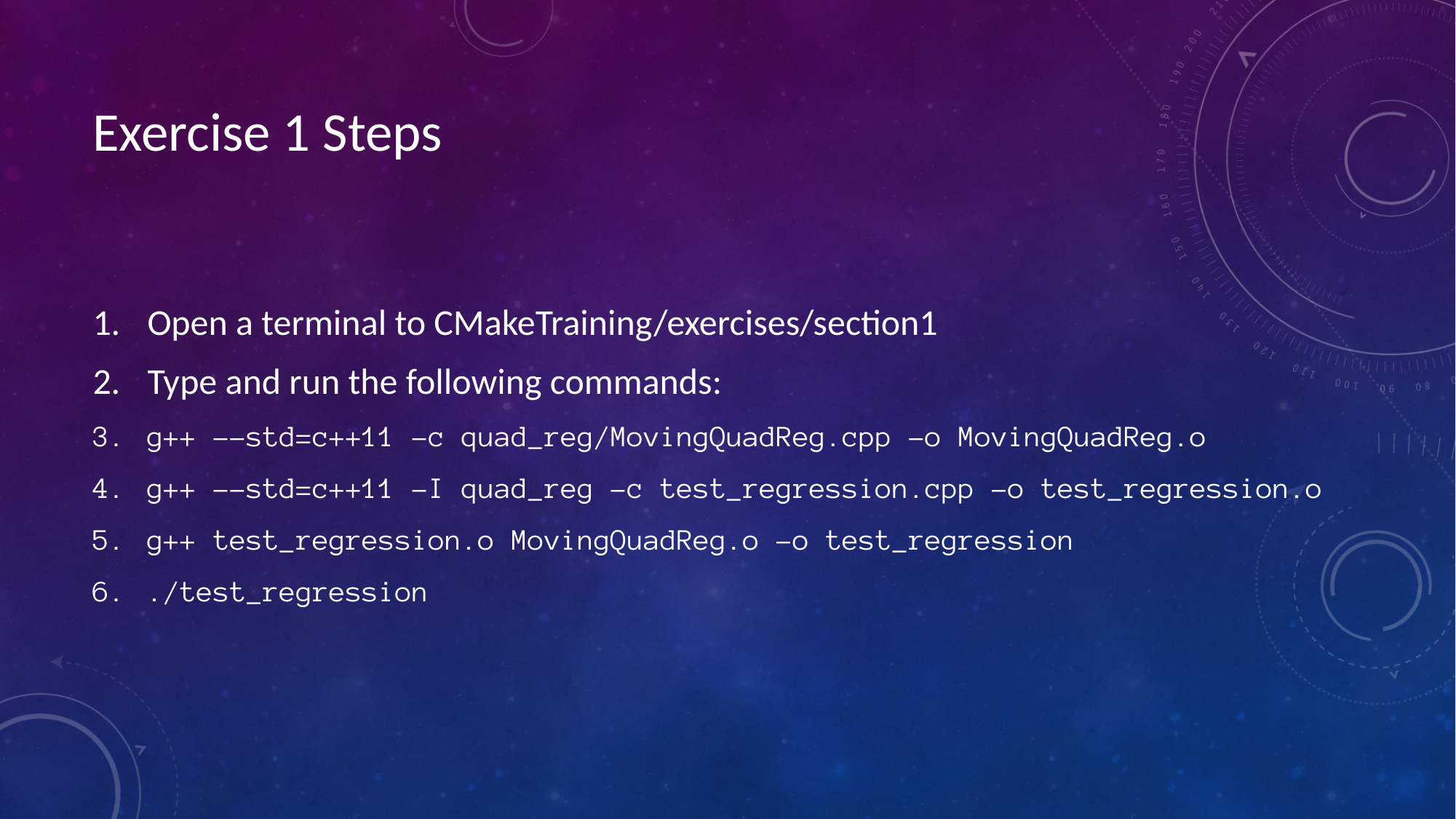

# Exercise 1 Steps
Open a terminal to CMakeTraining/exercises/section1
Type and run the following commands:
g++ --std=c++11 -c quad_reg/MovingQuadReg.cpp -o MovingQuadReg.o
g++ --std=c++11 -I quad_reg -c test_regression.cpp -o test_regression.o
g++ test_regression.o MovingQuadReg.o -o test_regression
./test_regression